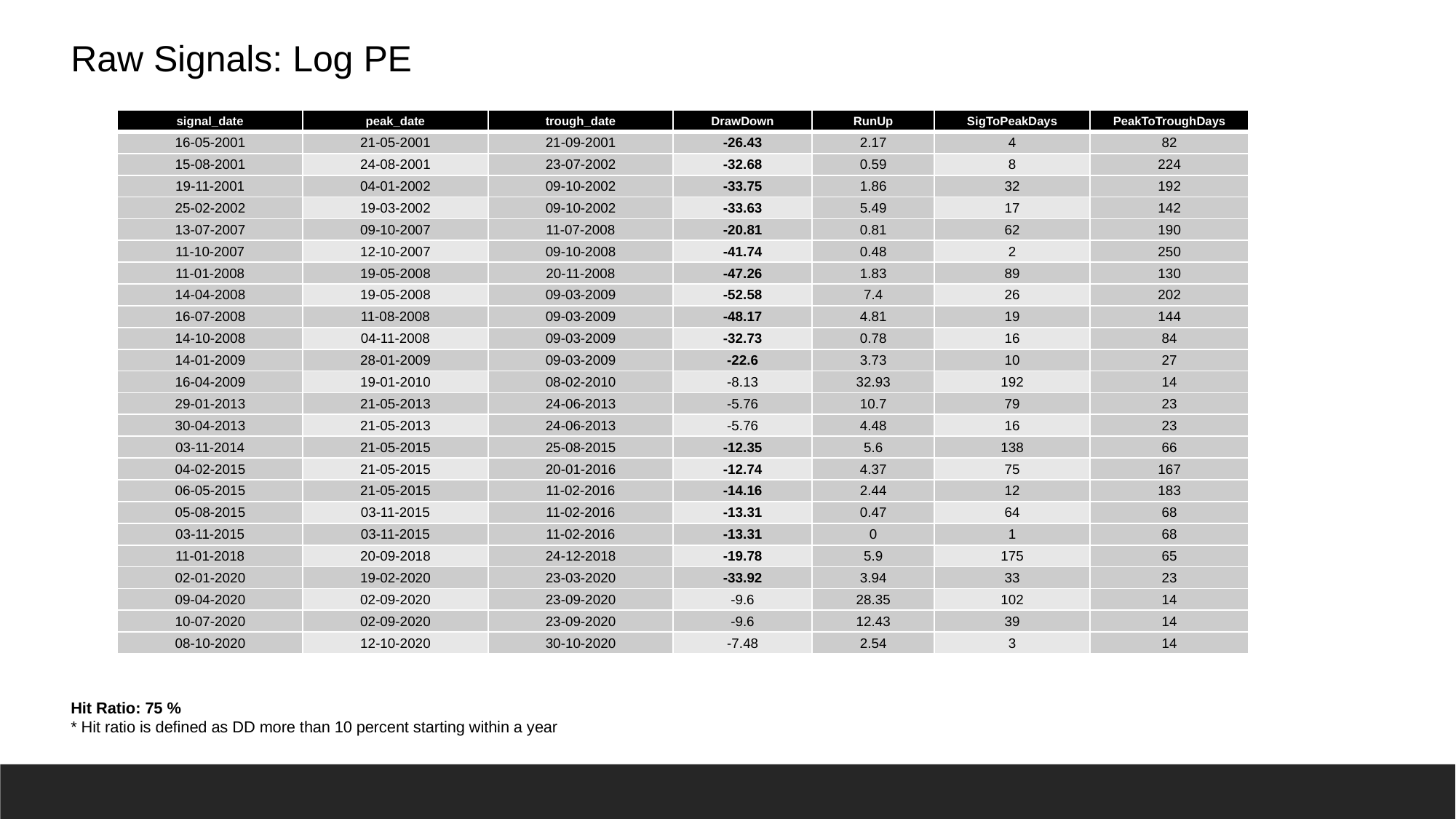

Raw Signals: Log PE
| signal\_date | peak\_date | trough\_date | DrawDown | RunUp | SigToPeakDays | PeakToTroughDays |
| --- | --- | --- | --- | --- | --- | --- |
| 16-05-2001 | 21-05-2001 | 21-09-2001 | -26.43 | 2.17 | 4 | 82 |
| 15-08-2001 | 24-08-2001 | 23-07-2002 | -32.68 | 0.59 | 8 | 224 |
| 19-11-2001 | 04-01-2002 | 09-10-2002 | -33.75 | 1.86 | 32 | 192 |
| 25-02-2002 | 19-03-2002 | 09-10-2002 | -33.63 | 5.49 | 17 | 142 |
| 13-07-2007 | 09-10-2007 | 11-07-2008 | -20.81 | 0.81 | 62 | 190 |
| 11-10-2007 | 12-10-2007 | 09-10-2008 | -41.74 | 0.48 | 2 | 250 |
| 11-01-2008 | 19-05-2008 | 20-11-2008 | -47.26 | 1.83 | 89 | 130 |
| 14-04-2008 | 19-05-2008 | 09-03-2009 | -52.58 | 7.4 | 26 | 202 |
| 16-07-2008 | 11-08-2008 | 09-03-2009 | -48.17 | 4.81 | 19 | 144 |
| 14-10-2008 | 04-11-2008 | 09-03-2009 | -32.73 | 0.78 | 16 | 84 |
| 14-01-2009 | 28-01-2009 | 09-03-2009 | -22.6 | 3.73 | 10 | 27 |
| 16-04-2009 | 19-01-2010 | 08-02-2010 | -8.13 | 32.93 | 192 | 14 |
| 29-01-2013 | 21-05-2013 | 24-06-2013 | -5.76 | 10.7 | 79 | 23 |
| 30-04-2013 | 21-05-2013 | 24-06-2013 | -5.76 | 4.48 | 16 | 23 |
| 03-11-2014 | 21-05-2015 | 25-08-2015 | -12.35 | 5.6 | 138 | 66 |
| 04-02-2015 | 21-05-2015 | 20-01-2016 | -12.74 | 4.37 | 75 | 167 |
| 06-05-2015 | 21-05-2015 | 11-02-2016 | -14.16 | 2.44 | 12 | 183 |
| 05-08-2015 | 03-11-2015 | 11-02-2016 | -13.31 | 0.47 | 64 | 68 |
| 03-11-2015 | 03-11-2015 | 11-02-2016 | -13.31 | 0 | 1 | 68 |
| 11-01-2018 | 20-09-2018 | 24-12-2018 | -19.78 | 5.9 | 175 | 65 |
| 02-01-2020 | 19-02-2020 | 23-03-2020 | -33.92 | 3.94 | 33 | 23 |
| 09-04-2020 | 02-09-2020 | 23-09-2020 | -9.6 | 28.35 | 102 | 14 |
| 10-07-2020 | 02-09-2020 | 23-09-2020 | -9.6 | 12.43 | 39 | 14 |
| 08-10-2020 | 12-10-2020 | 30-10-2020 | -7.48 | 2.54 | 3 | 14 |
Hit Ratio: 75 %
* Hit ratio is defined as DD more than 10 percent starting within a year